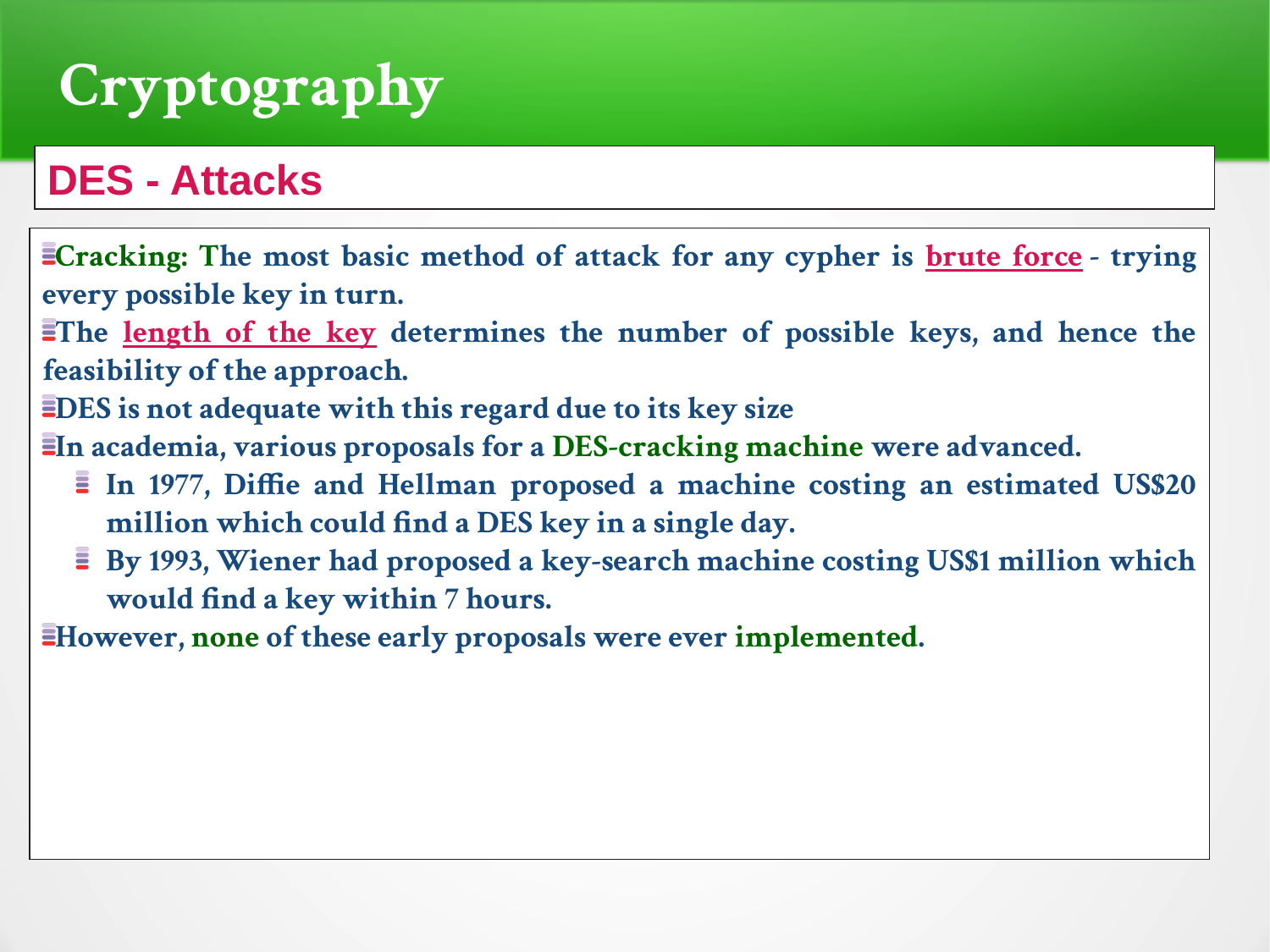

Cryptography
DES - Attacks
Cracking: The most basic method of attack for any cypher is brute force - trying every possible key in turn.
The length of the key determines the number of possible keys, and hence the feasibility of the approach.
DES is not adequate with this regard due to its key size
In academia, various proposals for a DES-cracking machine were advanced.
In 1977, Diffie and Hellman proposed a machine costing an estimated US$20 million which could find a DES key in a single day.
By 1993, Wiener had proposed a key-search machine costing US$1 million which would find a key within 7 hours.
However, none of these early proposals were ever implemented.